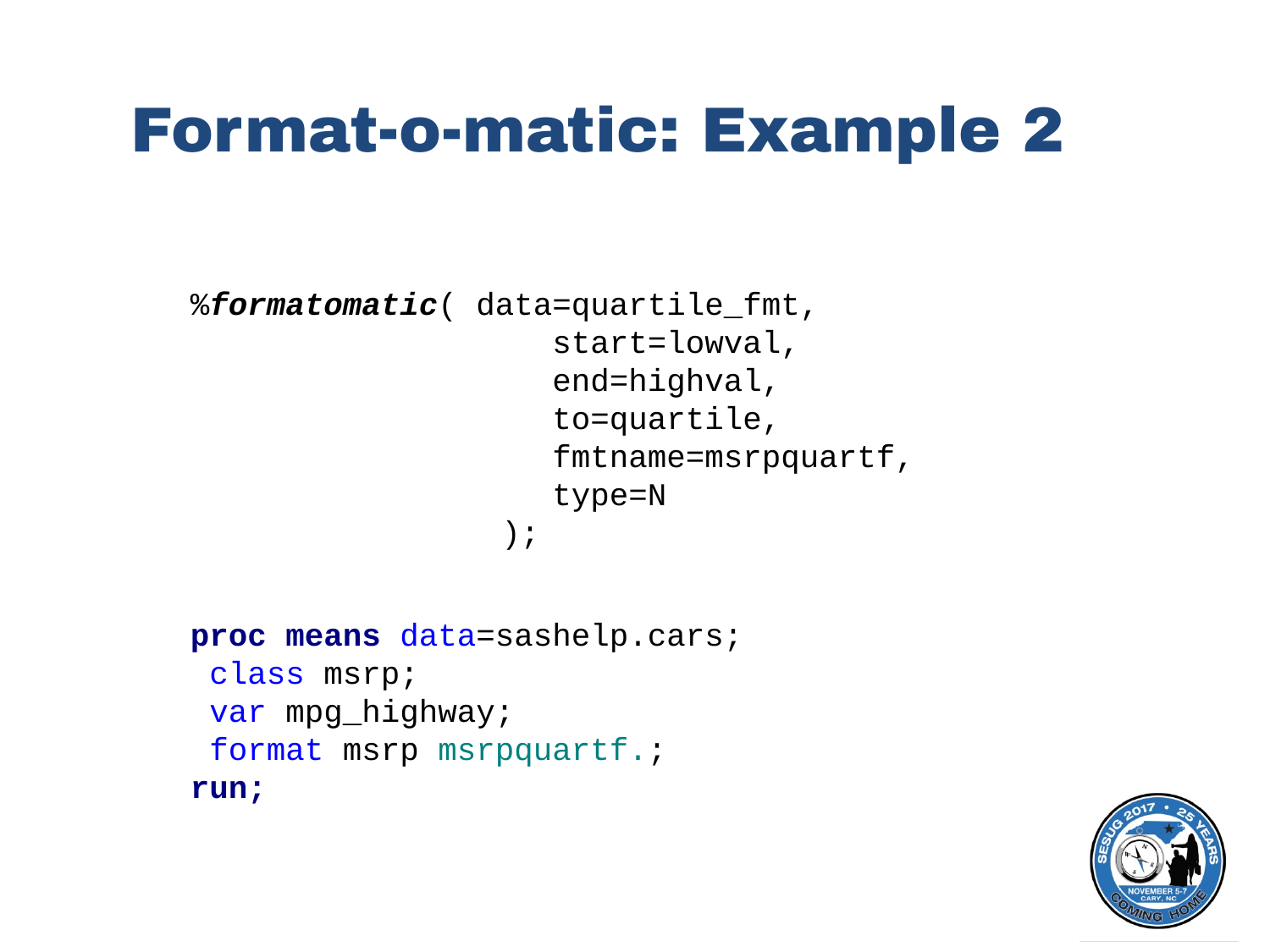

# Format-o-matic: Example 2
 %formatomatic( data=quartile_fmt,
			start=lowval,
			end=highval,
			to=quartile,
			fmtname=msrpquartf,
			type=N
		    );

 proc means data=sashelp.cars;
  class msrp;
  var mpg_highway;
  format msrp msrpquartf.;
 run;